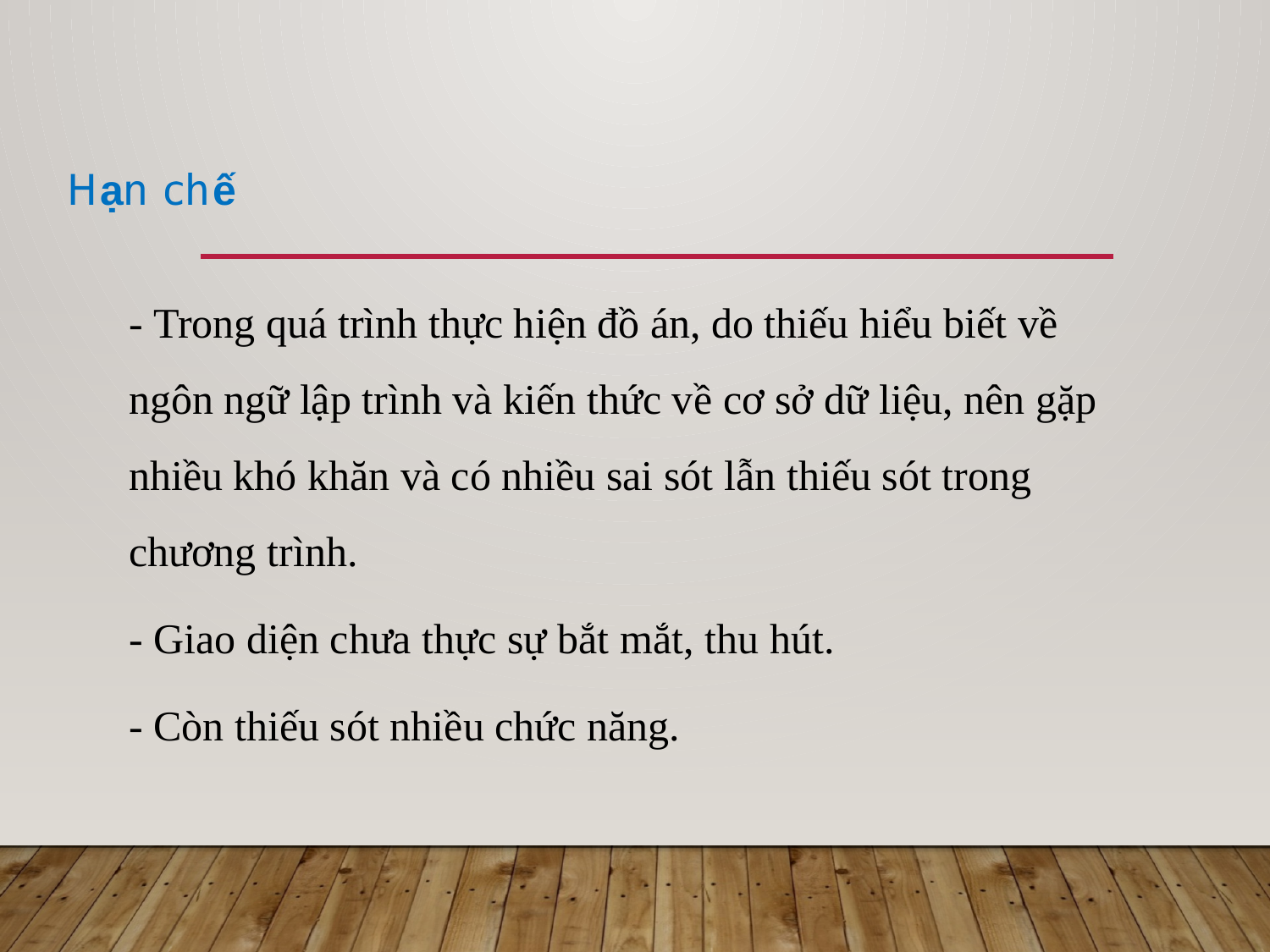

Hạn chế
- Trong quá trình thực hiện đồ án, do thiếu hiểu biết về ngôn ngữ lập trình và kiến thức về cơ sở dữ liệu, nên gặp nhiều khó khăn và có nhiều sai sót lẫn thiếu sót trong chương trình.
- Giao diện chưa thực sự bắt mắt, thu hút.
- Còn thiếu sót nhiều chức năng.